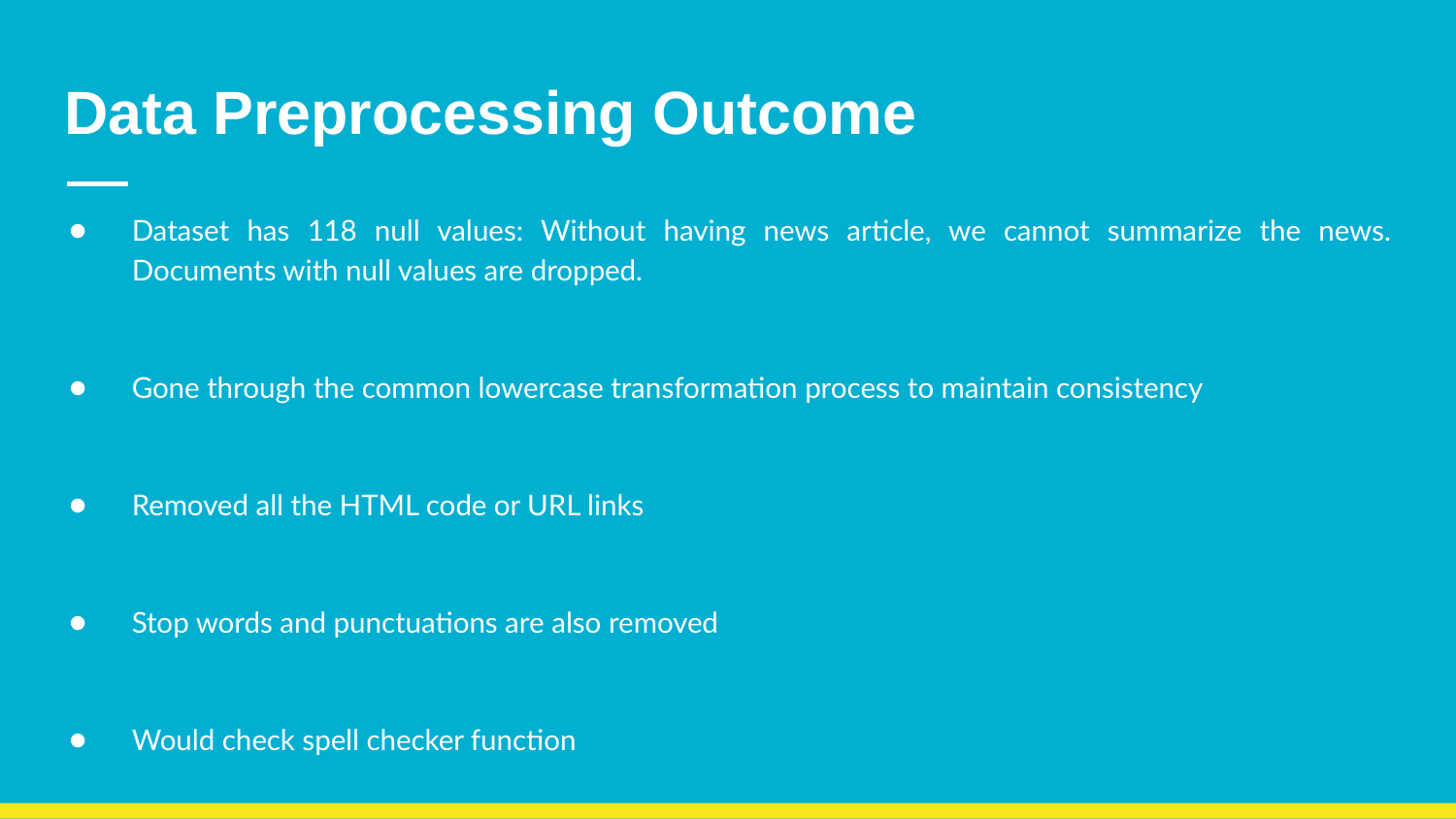

# Data Preprocessing Outcome
Dataset has 118 null values: Without having news article, we cannot summarize the news. Documents with null values are dropped.

Gone through the common lowercase transformation process to maintain consistency

Removed all the HTML code or URL links

Stop words and punctuations are also removed

Would check spell checker function